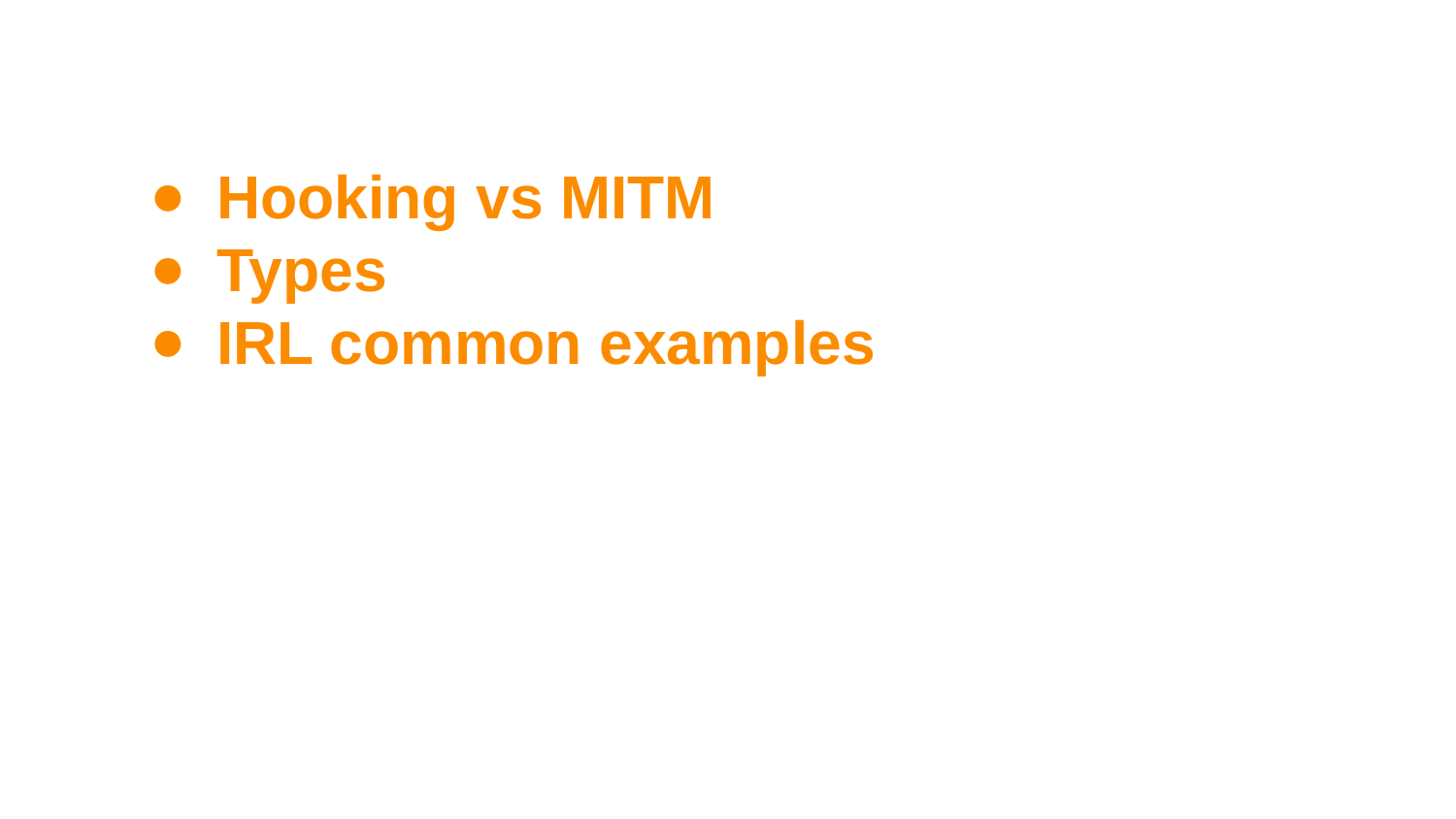

Hooking vs MITM
Types
IRL common examples